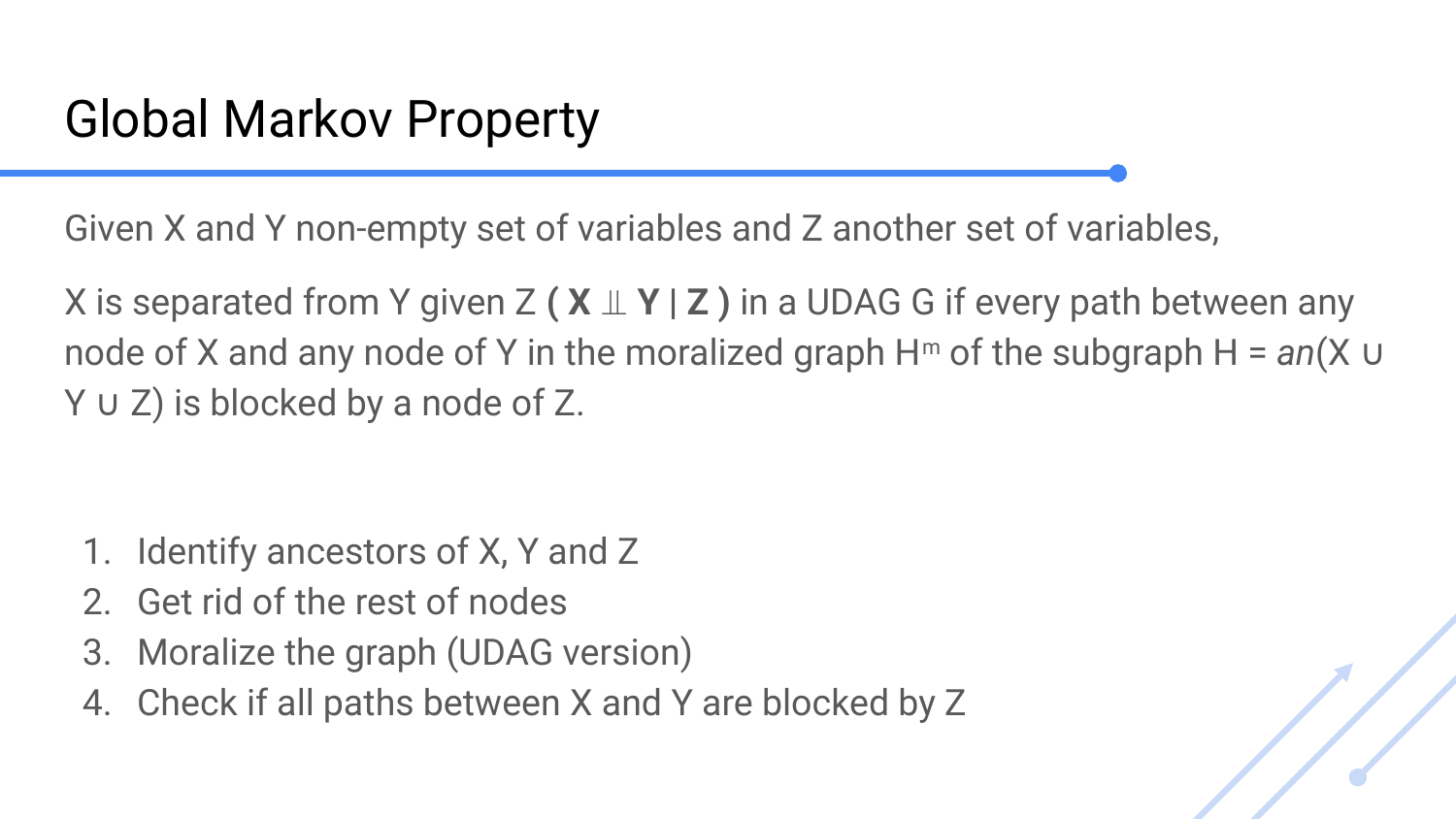

# Global Markov Property
Given X and Y non-empty set of variables and Z another set of variables,
X is separated from Y given Z ( X ⫫ Y | Z ) in a UDAG G if every path between any node of X and any node of Y in the moralized graph Hm of the subgraph H = an(X ∪ Y ∪ Z) is blocked by a node of Z.

Identify ancestors of X, Y and Z
Get rid of the rest of nodes
Moralize the graph (UDAG version)
Check if all paths between X and Y are blocked by Z